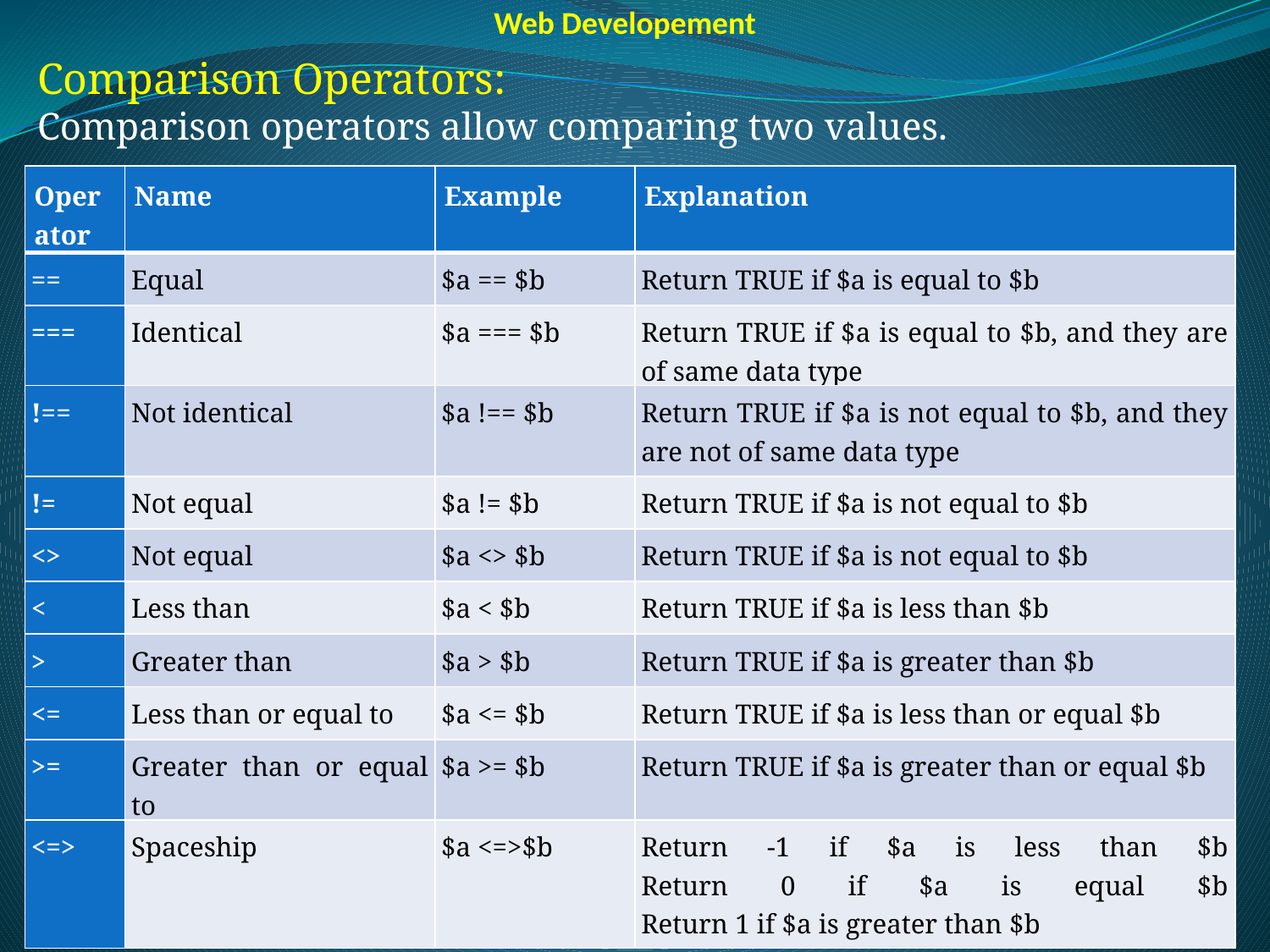

Web Developement
Comparison Operators:
Comparison operators allow comparing two values.
| Operator | Name | Example | Explanation |
| --- | --- | --- | --- |
| == | Equal | $a == $b | Return TRUE if $a is equal to $b |
| === | Identical | $a === $b | Return TRUE if $a is equal to $b, and they are of same data type |
| !== | Not identical | $a !== $b | Return TRUE if $a is not equal to $b, and they are not of same data type |
| != | Not equal | $a != $b | Return TRUE if $a is not equal to $b |
| <> | Not equal | $a <> $b | Return TRUE if $a is not equal to $b |
| < | Less than | $a < $b | Return TRUE if $a is less than $b |
| > | Greater than | $a > $b | Return TRUE if $a is greater than $b |
| <= | Less than or equal to | $a <= $b | Return TRUE if $a is less than or equal $b |
| >= | Greater than or equal to | $a >= $b | Return TRUE if $a is greater than or equal $b |
| <=> | Spaceship | $a <=>$b | Return -1 if $a is less than $b Return 0 if $a is equal $b Return 1 if $a is greater than $b |